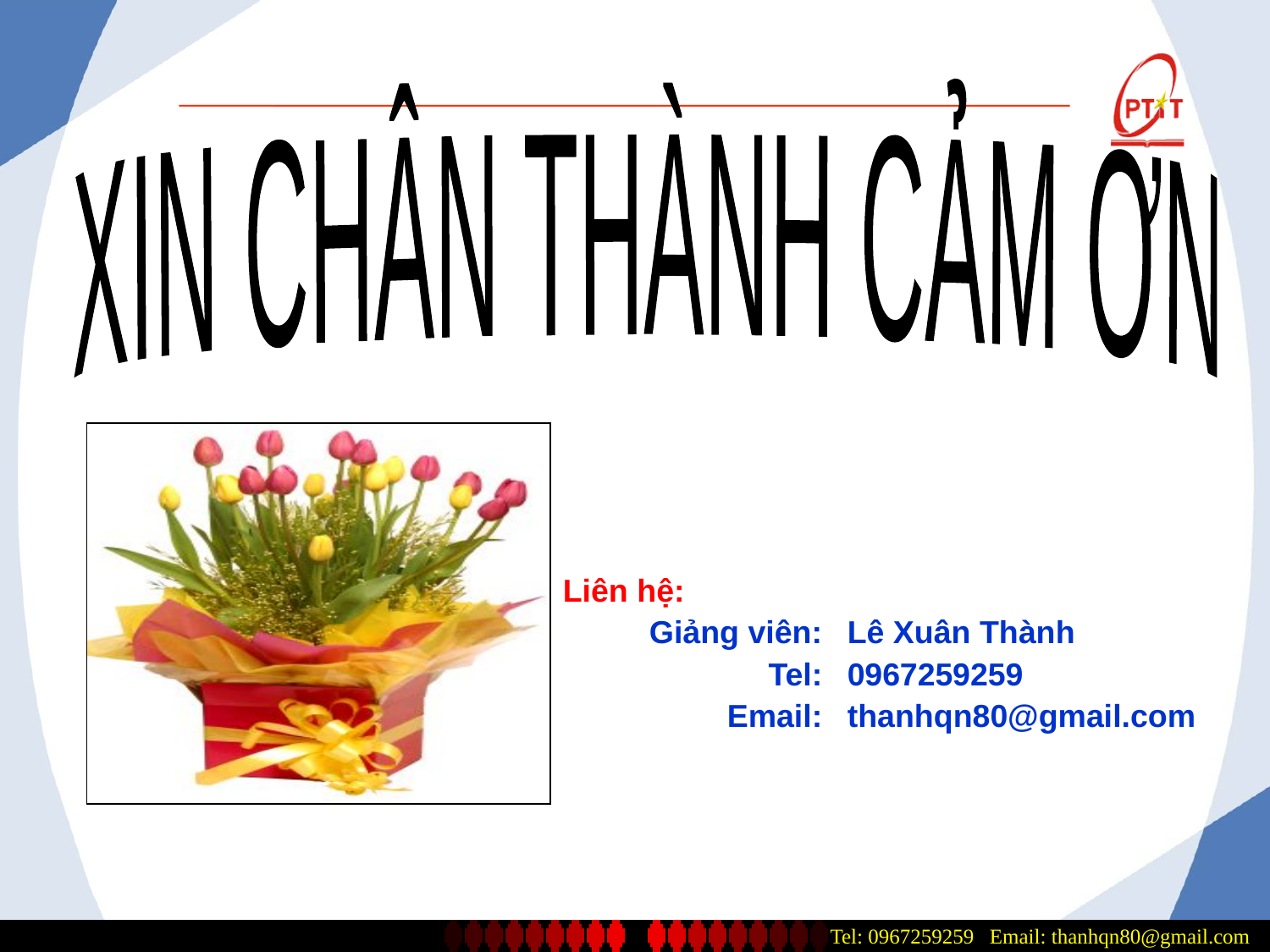

XIN CHÂN THÀNH CẢM ƠN

| Liên hệ: Giảng viên: Tel: Email: | Lê Xuân Thành 0967259259 thanhqn80@gmail.com |
| --- | --- |